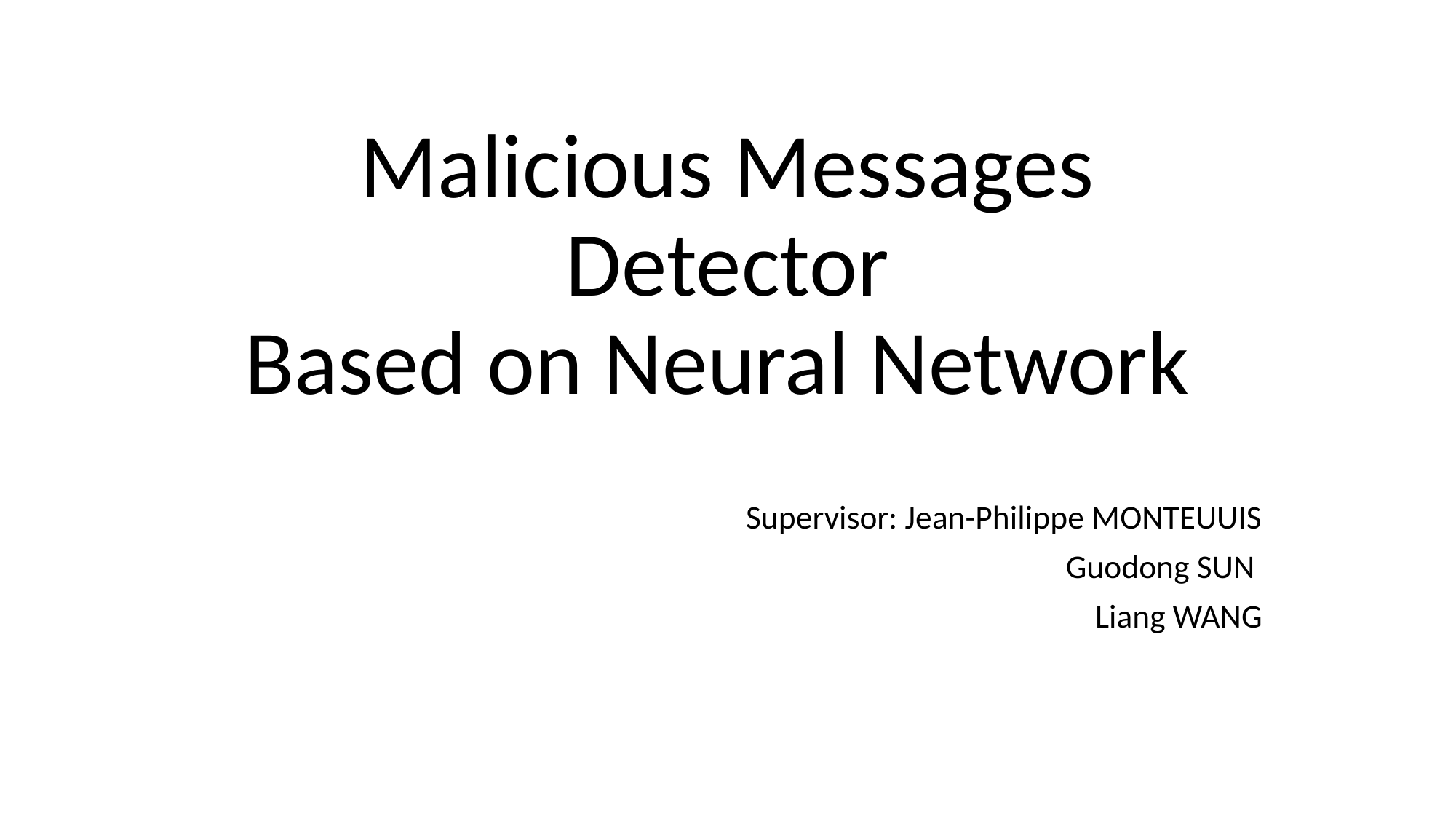

# Malicious Messages Detector Based on Neural Network
Supervisor: Jean-Philippe MONTEUUIS
Guodong SUN
Liang WANG